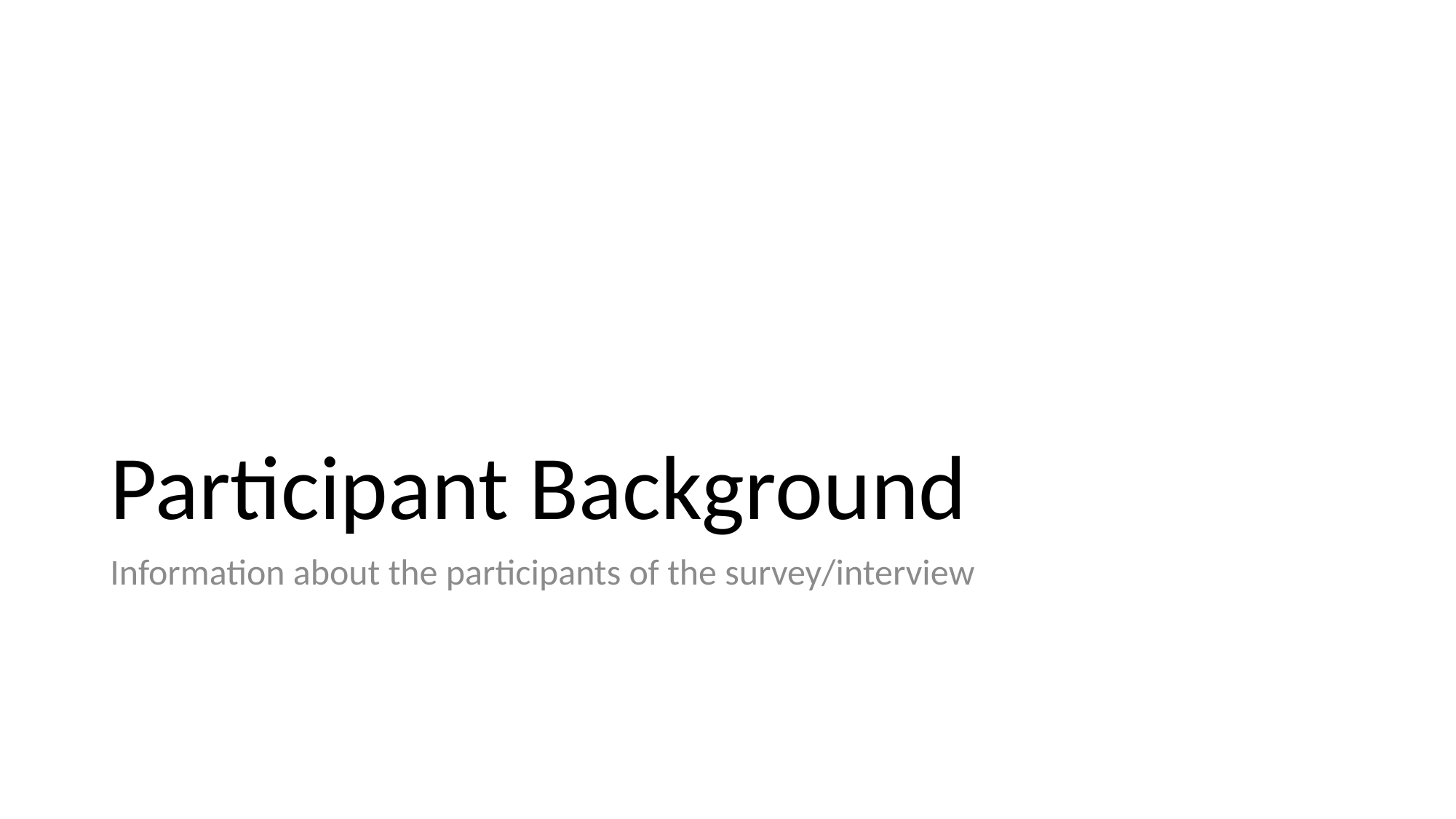

# Participant Background
Information about the participants of the survey/interview